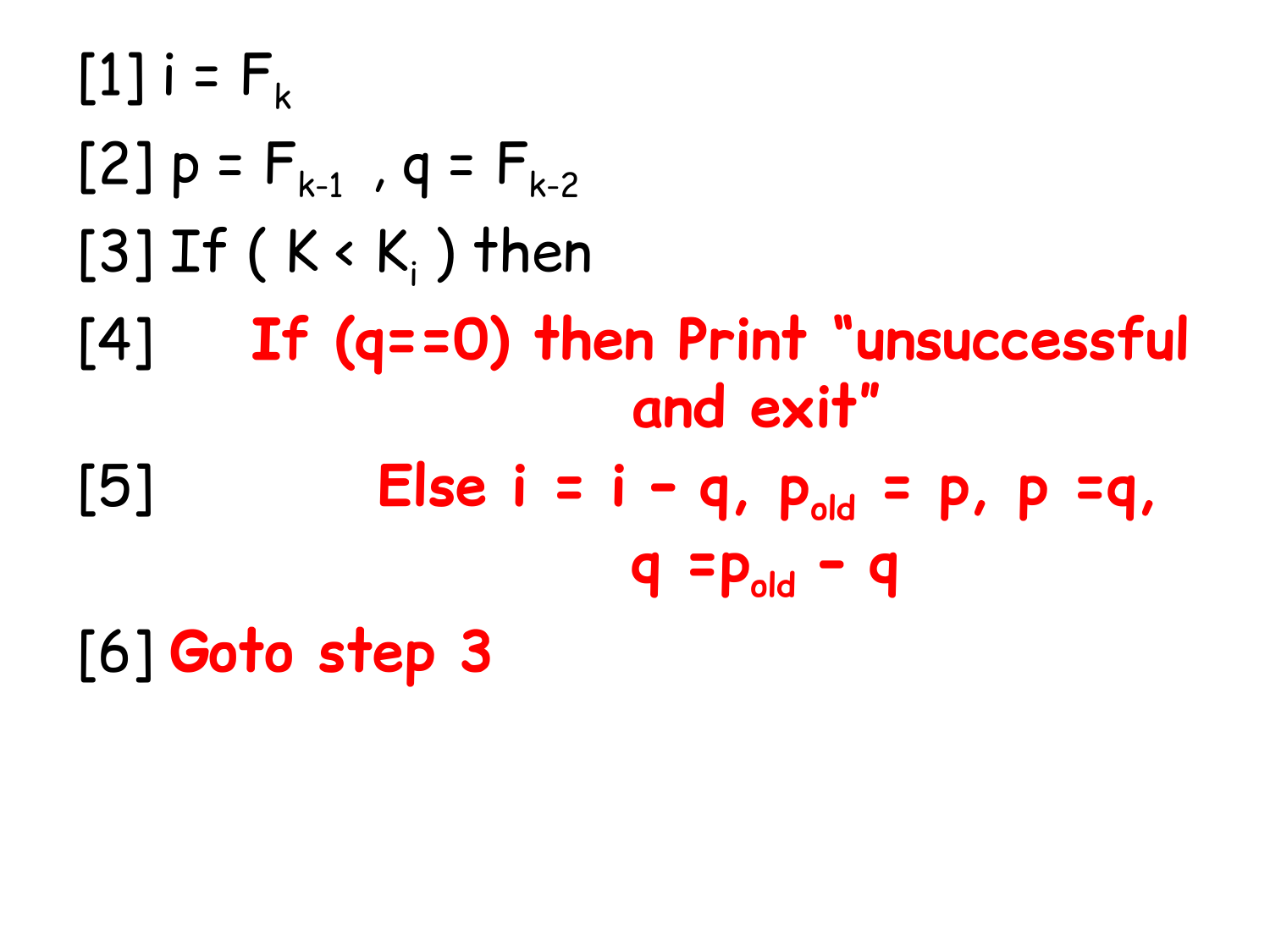

[1] i = Fk
[2] p = Fk-1  , q = Fk-2
[3] If ( K < Ki ) then
[4] 	If (q==0) then Print “unsuccessful 				and exit”
[5] 		Else i = i – q, pold = p, p =q, 				q =pold – q
[6] Goto step 3